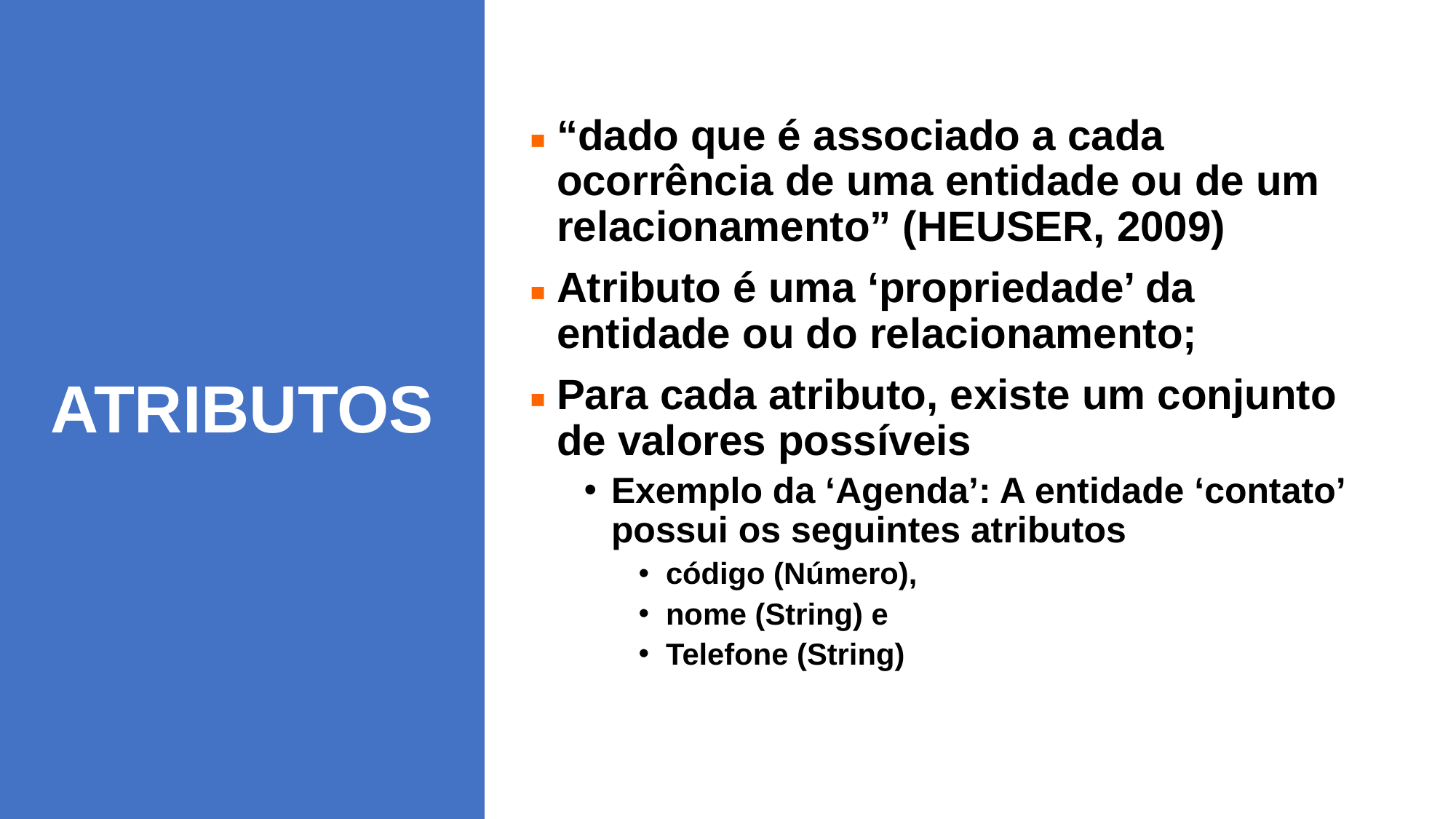

“dado que é associado a cada ocorrência de uma entidade ou de um relacionamento” (HEUSER, 2009)
Atributo é uma ‘propriedade’ da entidade ou do relacionamento;
Para cada atributo, existe um conjunto de valores possíveis
Exemplo da ‘Agenda’: A entidade ‘contato’ possui os seguintes atributos
código (Número),
nome (String) e
Telefone (String)
# ATRIBUTOS